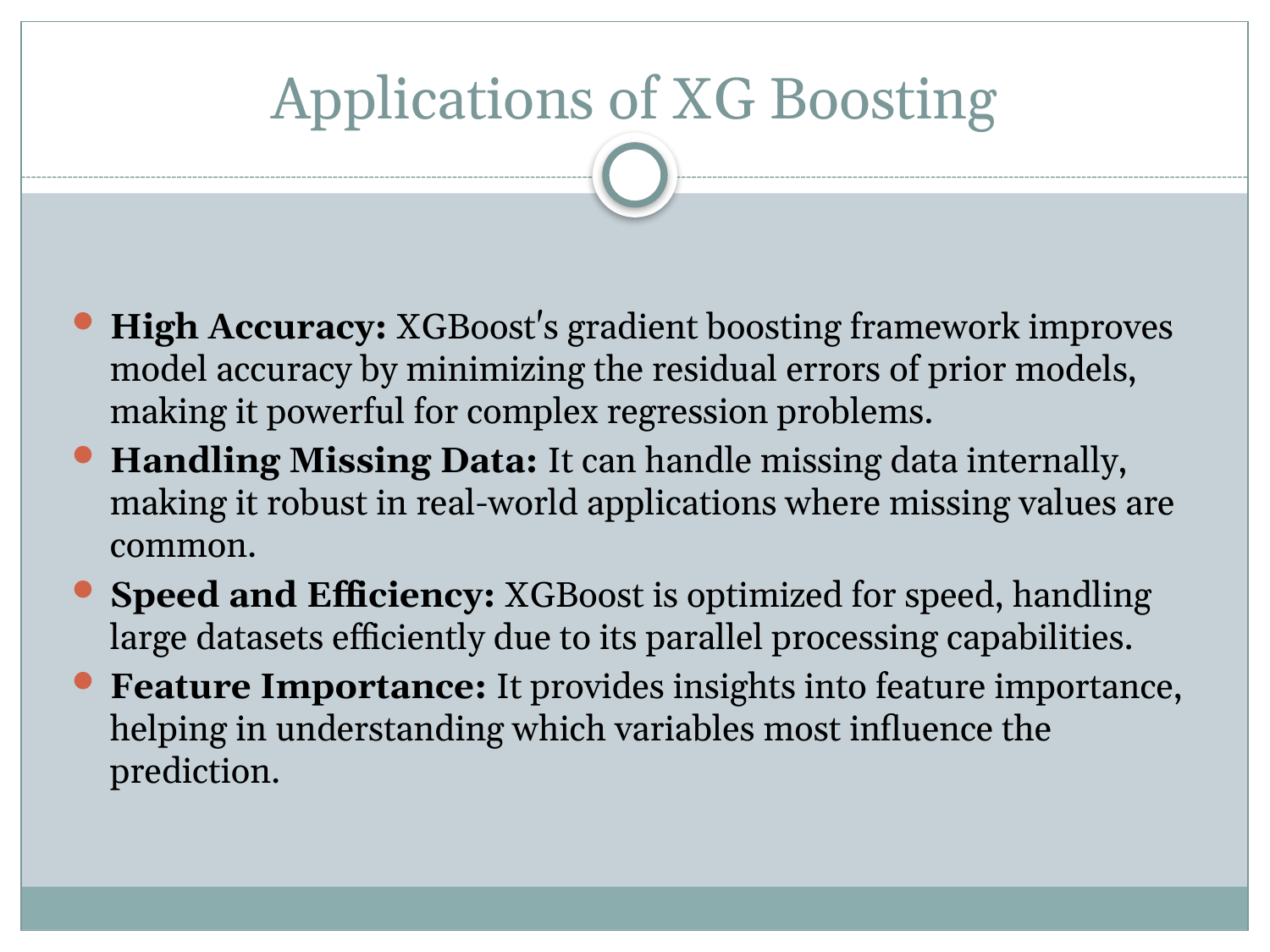

# Applications of XG Boosting
High Accuracy: XGBoost's gradient boosting framework improves model accuracy by minimizing the residual errors of prior models, making it powerful for complex regression problems.
Handling Missing Data: It can handle missing data internally, making it robust in real-world applications where missing values are common.
Speed and Efficiency: XGBoost is optimized for speed, handling large datasets efficiently due to its parallel processing capabilities.
Feature Importance: It provides insights into feature importance, helping in understanding which variables most influence the prediction.